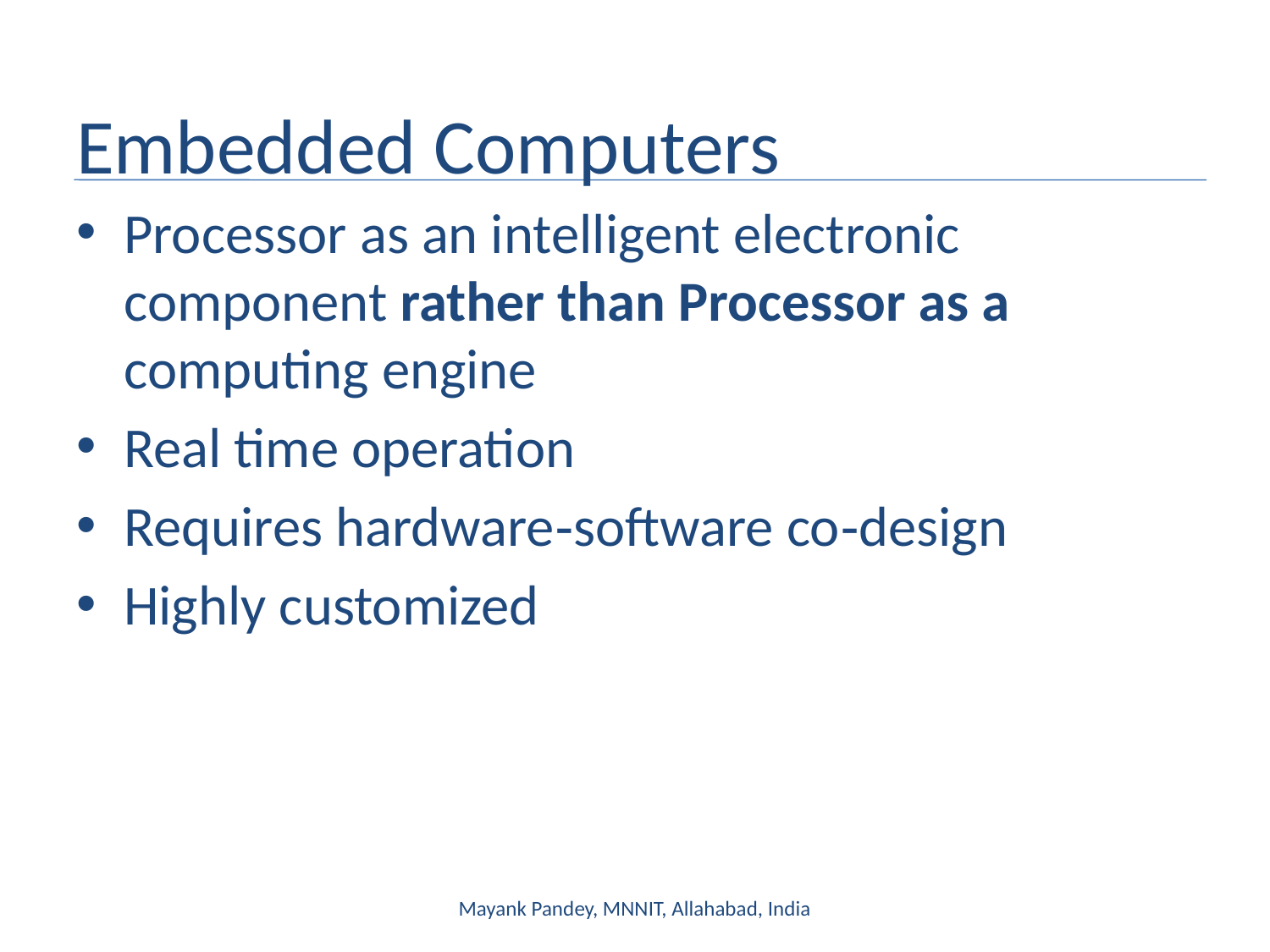

# Embedded Computers
Processor as an intelligent electronic component rather than Processor as a computing engine
Real time operation
Requires hardware‐software co‐design
Highly customized
Mayank Pandey, MNNIT, Allahabad, India